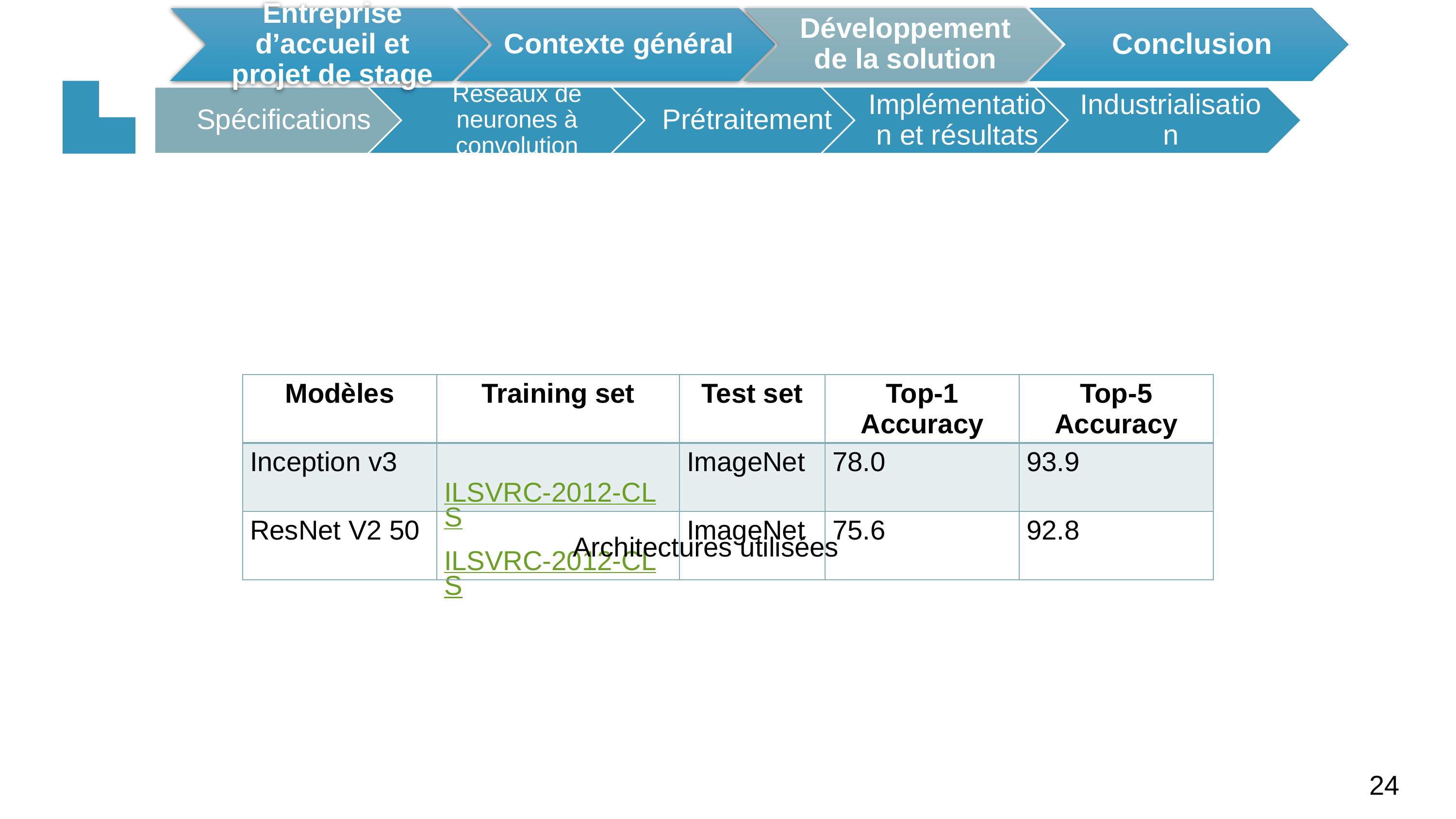

Entreprise d’accueil et projet de stage
Contexte général
Développement de la solution
Conclusion

Spécifications
Réseaux de neurones à convolution
Prétraitement
Implémentation et résultats
Industrialisation
| Modèles | Training set | Test set | Top-1 Accuracy | Top-5 Accuracy |
| --- | --- | --- | --- | --- |
| Inception v3 | ILSVRC-2012-CLS | ImageNet | 78.0 | 93.9 |
| ResNet V2 50 | ILSVRC-2012-CLS | ImageNet | 75.6 | 92.8 |
Architectures utilisées
24